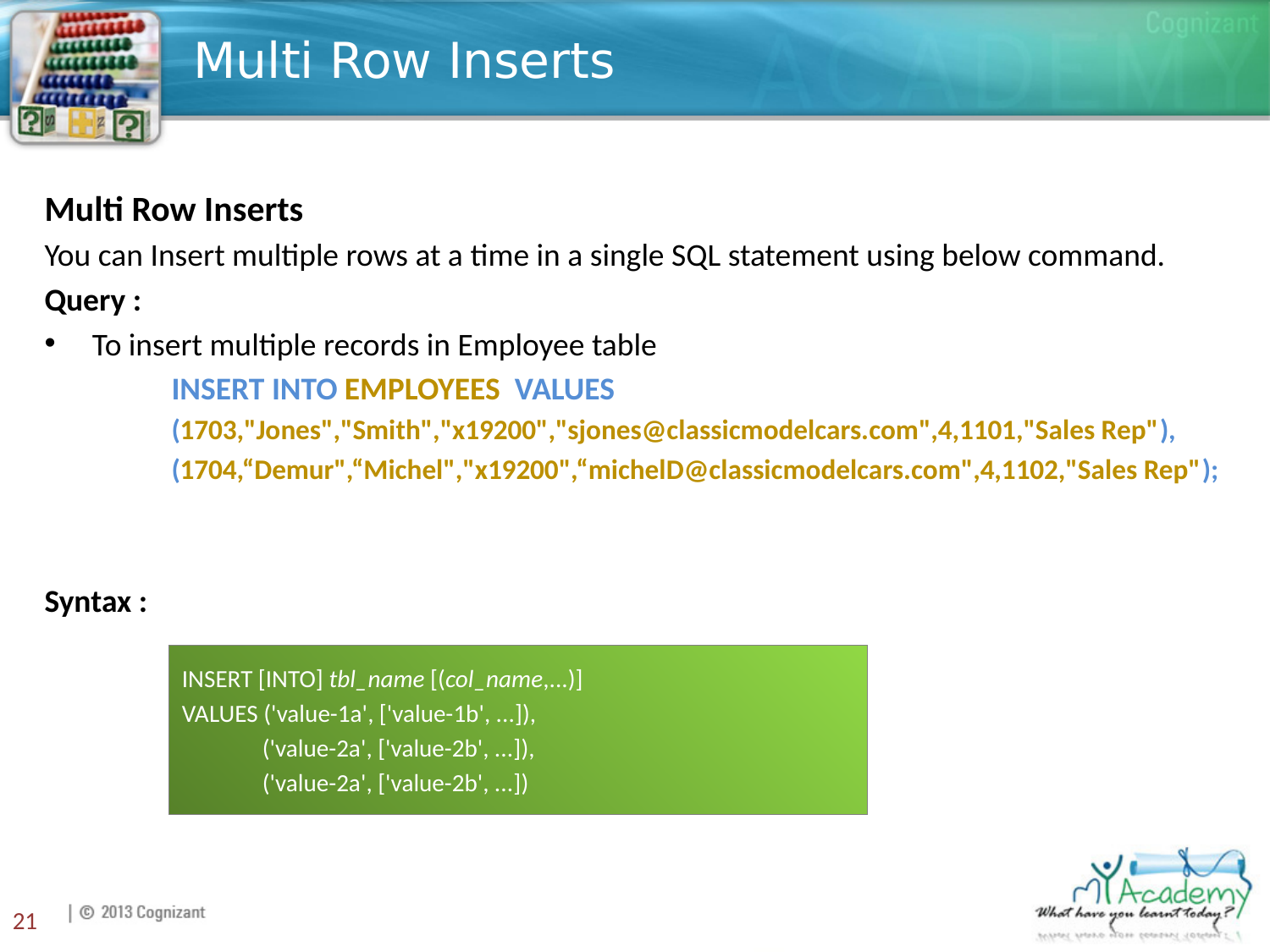

# Multi Row Inserts
Multi Row Inserts
You can Insert multiple rows at a time in a single SQL statement using below command.
Query :
To insert multiple records in Employee table
	INSERT INTO EMPLOYEES  VALUES
	(1703,"Jones","Smith","x19200","sjones@classicmodelcars.com",4,1101,"Sales Rep"),
(1704,“Demur",“Michel","x19200",“michelD@classicmodelcars.com",4,1102,"Sales Rep");

Syntax :

INSERT [INTO] tbl_name [(col_name,...)]
VALUES ('value-1a', ['value-1b', ...]),
	      ('value-2a', ['value-2b', ...]),
	      ('value-2a', ['value-2b', ...])
21